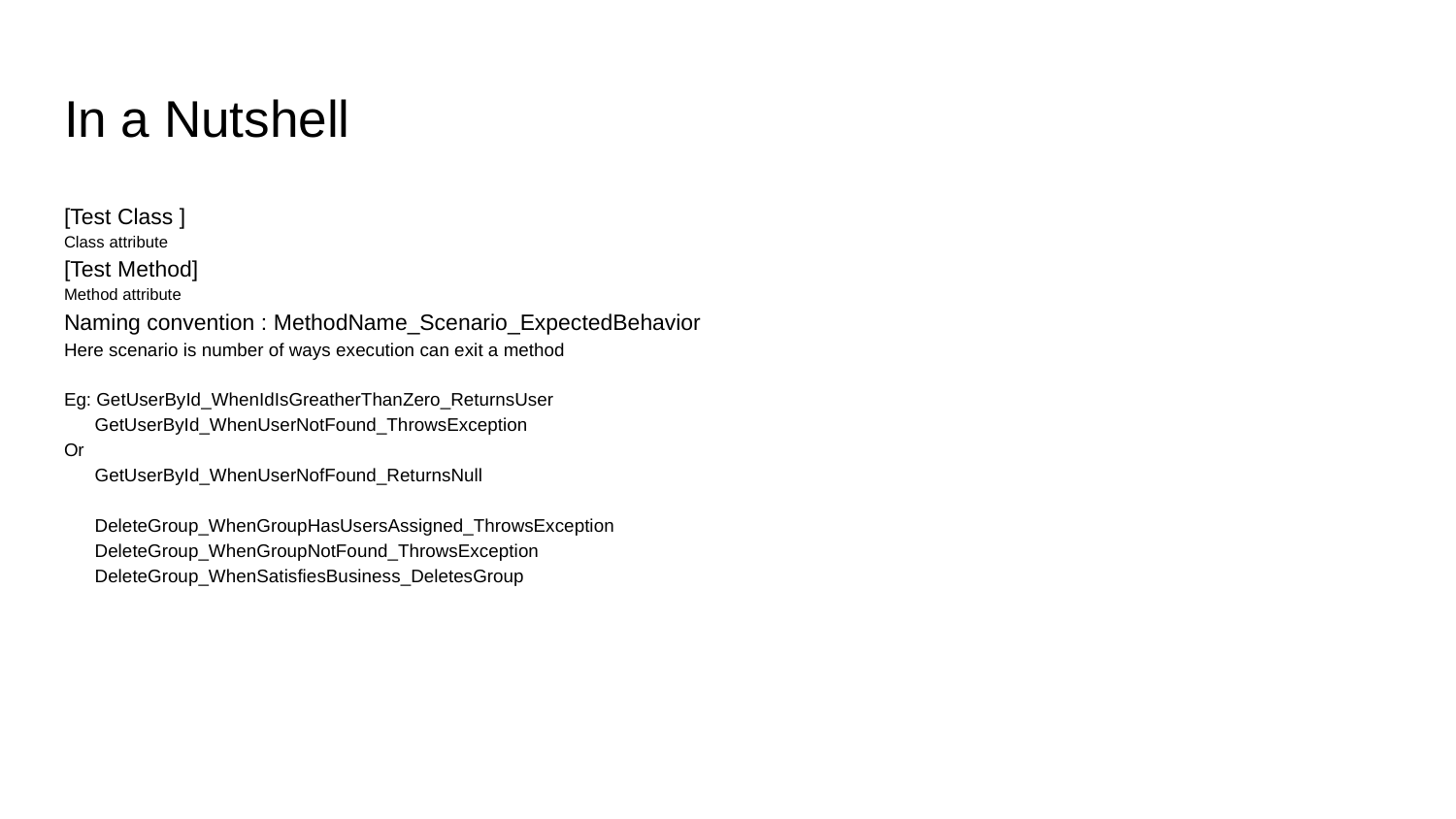

# In a Nutshell
[Test Class ]
Class attribute
[Test Method]
Method attribute
Naming convention : MethodName_Scenario_ExpectedBehavior
Here scenario is number of ways execution can exit a method

Eg: GetUserById_WhenIdIsGreatherThanZero_ReturnsUser
      GetUserById_WhenUserNotFound_ThrowsException
Or
      GetUserById_WhenUserNofFound_ReturnsNull

      DeleteGroup_WhenGroupHasUsersAssigned_ThrowsException
      DeleteGroup_WhenGroupNotFound_ThrowsException
      DeleteGroup_WhenSatisfiesBusiness_DeletesGroup